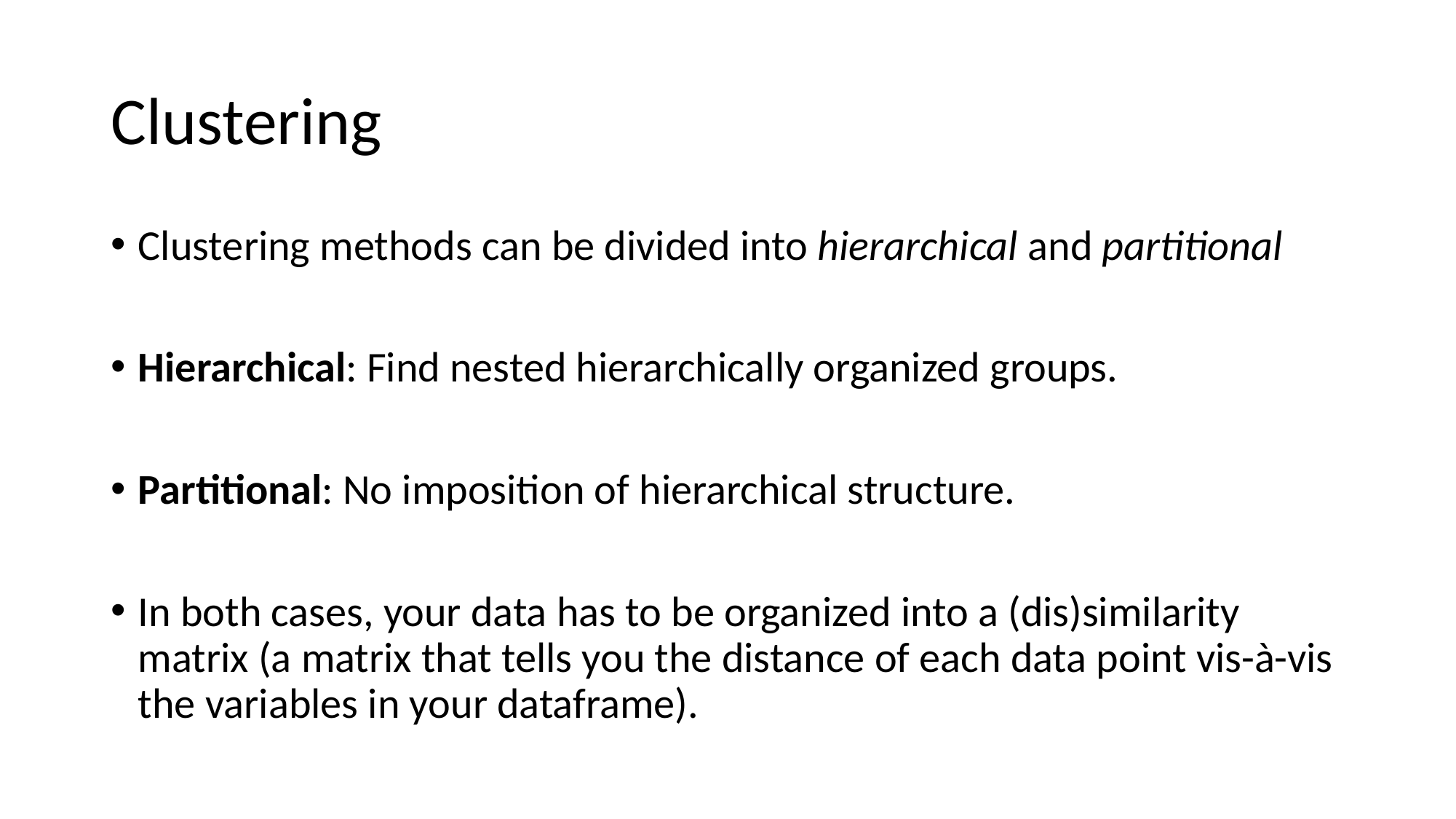

# Clustering
Clustering methods can be divided into hierarchical and partitional

Hierarchical: Find nested hierarchically organized groups.

Partitional: No imposition of hierarchical structure.

In both cases, your data has to be organized into a (dis)similarity matrix (a matrix that tells you the distance of each data point vis-à-vis the variables in your dataframe).